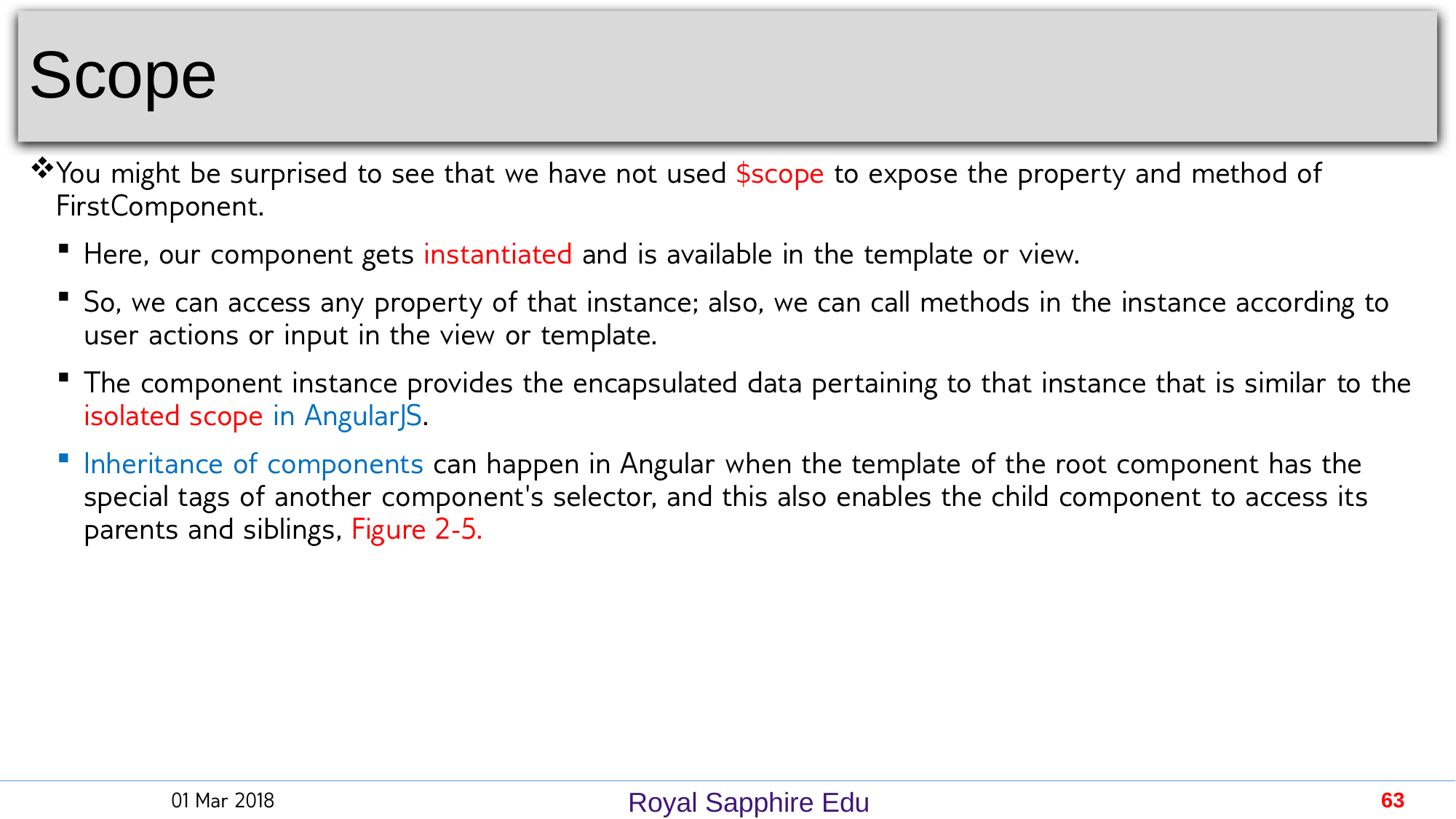

# Scope
You might be surprised to see that we have not used $scope to expose the property and method of FirstComponent.
Here, our component gets instantiated and is available in the template or view.
So, we can access any property of that instance; also, we can call methods in the instance according to user actions or input in the view or template.
The component instance provides the encapsulated data pertaining to that instance that is similar to the isolated scope in AngularJS.
Inheritance of components can happen in Angular when the template of the root component has the special tags of another component's selector, and this also enables the child component to access its parents and siblings, Figure 2-5.
01 Mar 2018
63